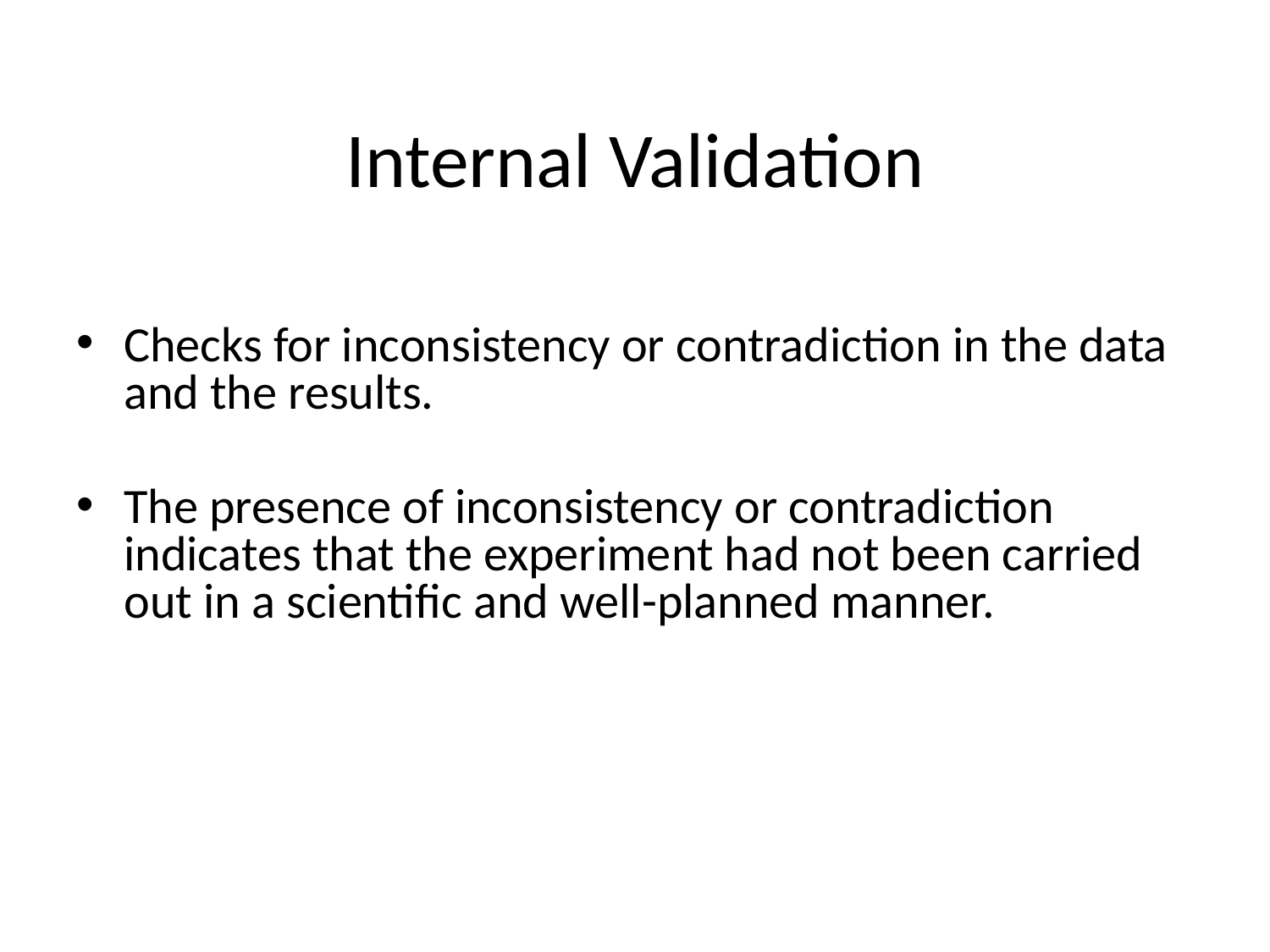

# Internal Validation
Checks for inconsistency or contradiction in the data and the results.

The presence of inconsistency or contradiction indicates that the experiment had not been carried out in a scientific and well-planned manner.